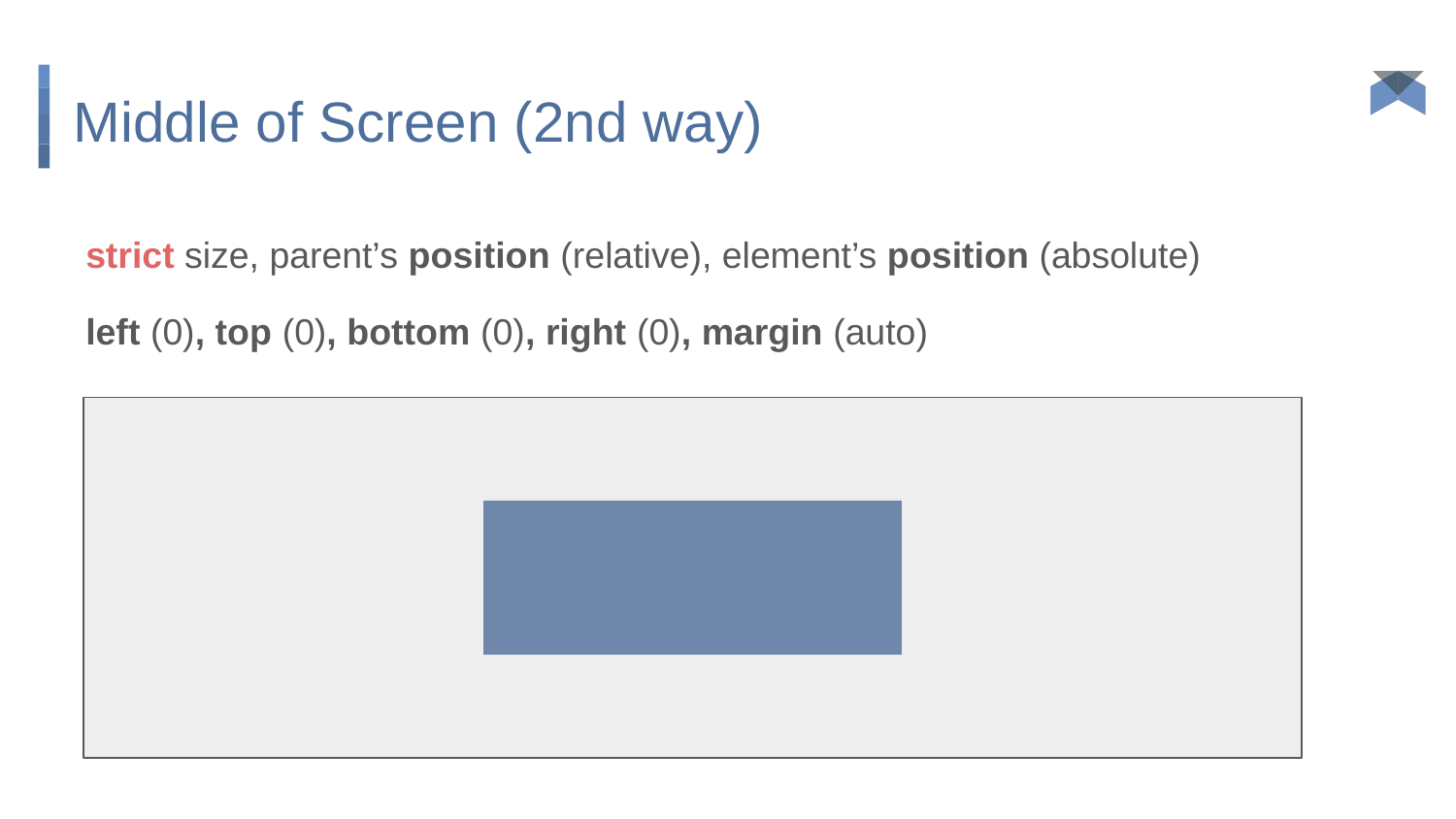

# Middle of Screen (2nd way)
strict size, parent’s position (relative), element’s position (absolute)
left (0), top (0), bottom (0), right (0), margin (auto)